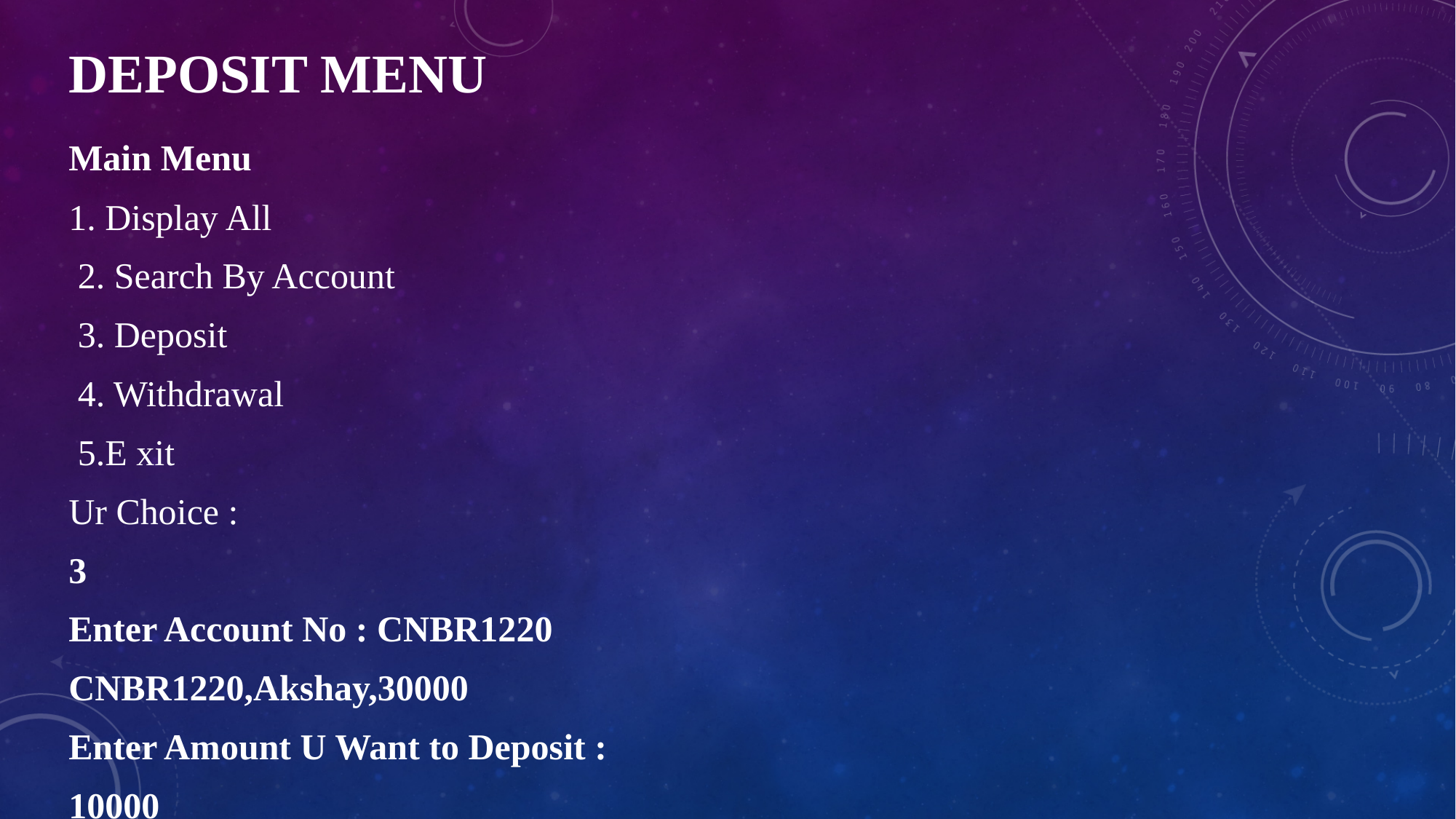

# DEPOSIT MENU
Main Menu
1. Display All
 2. Search By Account
 3. Deposit
 4. Withdrawal
 5.E xit
Ur Choice :
3
Enter Account No : CNBR1220
CNBR1220,Akshay,30000
Enter Amount U Want to Deposit :
10000